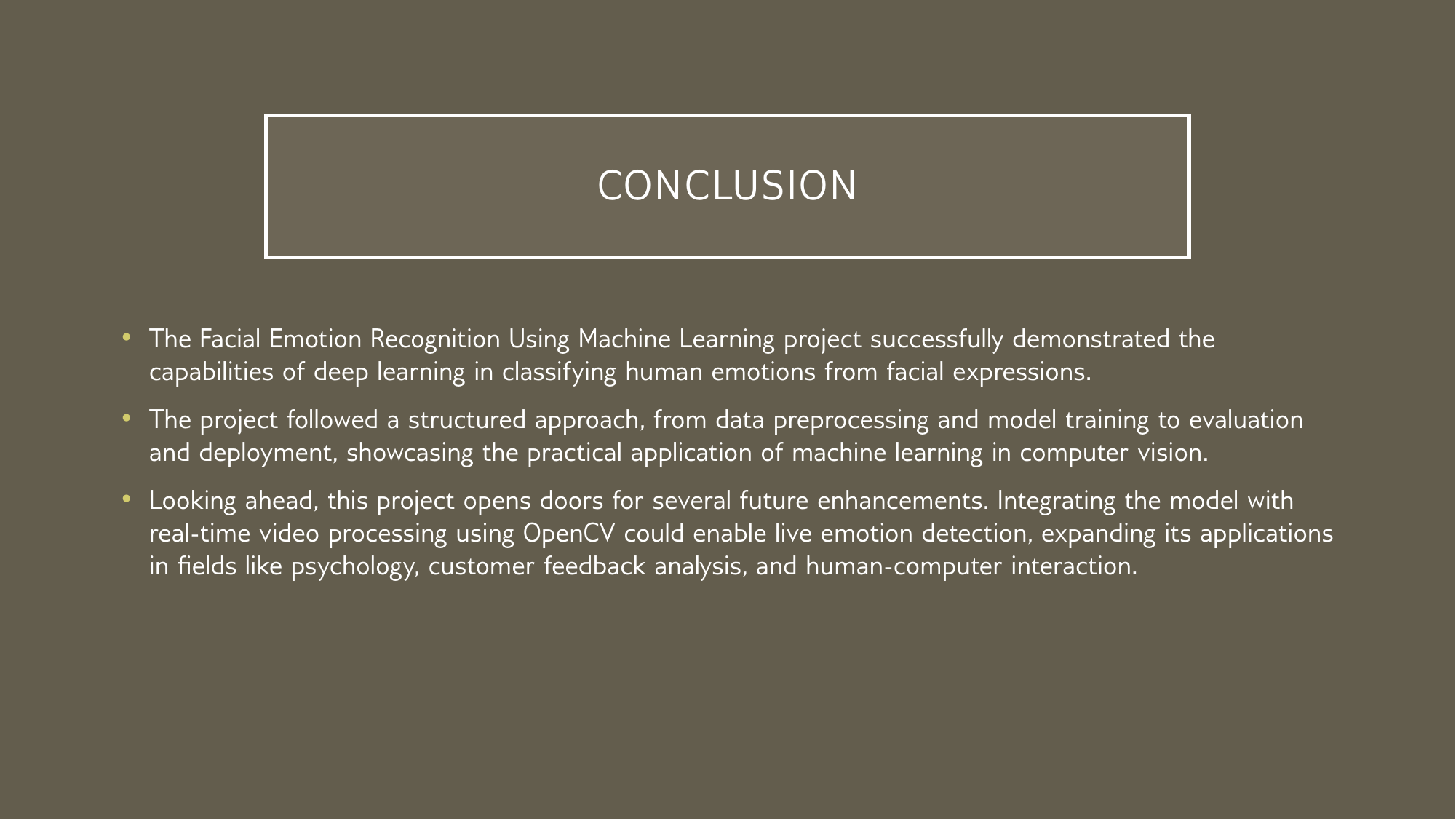

# Conclusion
The Facial Emotion Recognition Using Machine Learning project successfully demonstrated the capabilities of deep learning in classifying human emotions from facial expressions.
The project followed a structured approach, from data preprocessing and model training to evaluation and deployment, showcasing the practical application of machine learning in computer vision.
Looking ahead, this project opens doors for several future enhancements. Integrating the model with real-time video processing using OpenCV could enable live emotion detection, expanding its applications in fields like psychology, customer feedback analysis, and human-computer interaction.